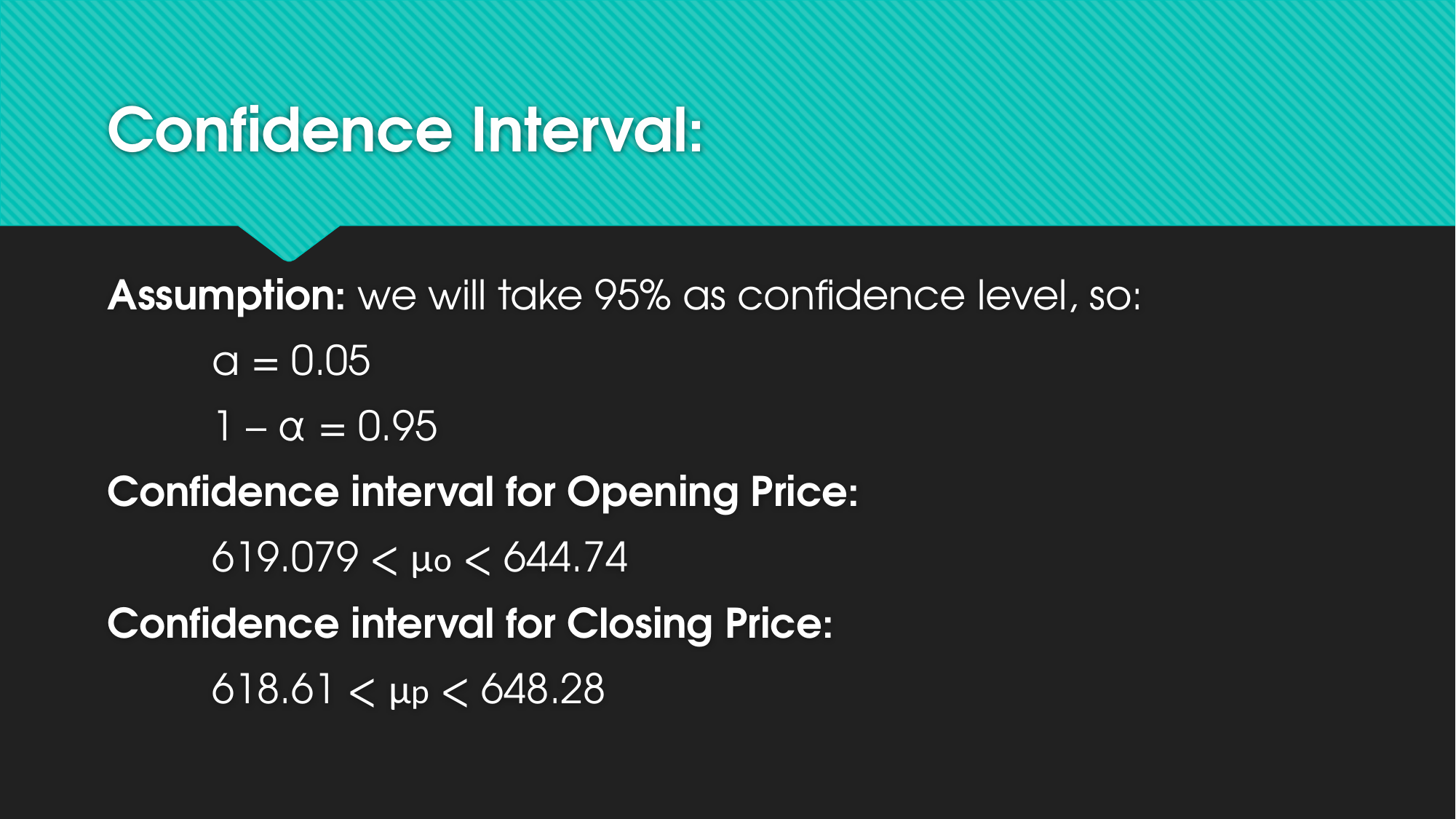

# Confidence Interval:
Assumption: we will take 95% as confidence level, so:
	a = 0.05
	1 – α = 0.95
Confidence interval for Opening Price:
	619.079 < μo < 644.74
Confidence interval for Closing Price:
	618.61 < μp < 648.28